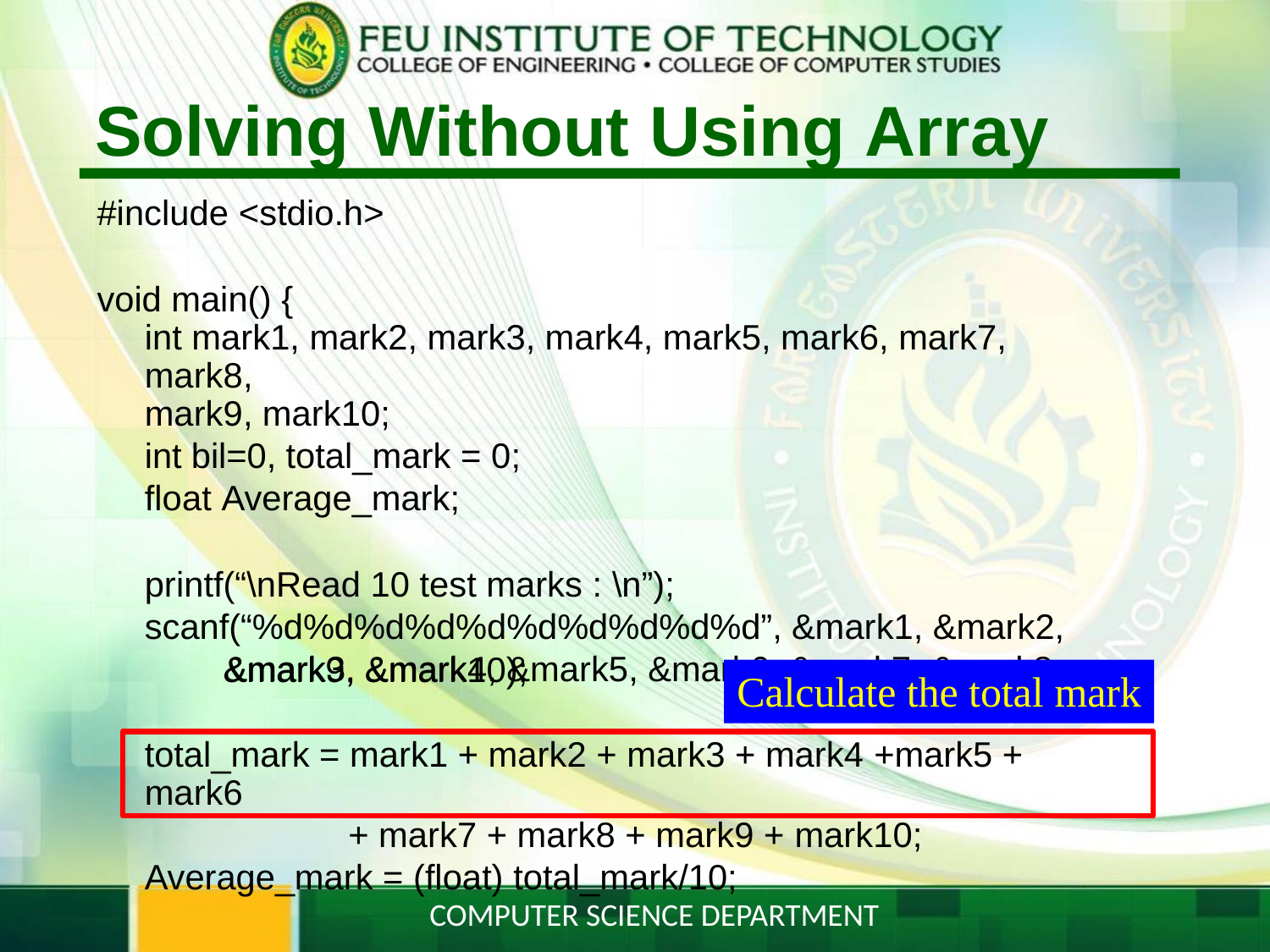

# Solving Without Using Array
#include <stdio.h>

void main() {
int mark1, mark2, mark3, mark4, mark5, mark6, mark7, mark8,
mark9, mark10;
int bil=0, total_mark = 0;
float Average_mark;

printf(“\nRead 10 test marks : \n”);
scanf(“%d%d%d%d%d%d%d%d%d%d”, &mark1, &mark2,
&mark3, &mark4, &mark5, &mark6, &mark7, &mark8,
&mark9, &mark10);

Calculate the total mark

total_mark = mark1 + mark2 + mark3 + mark4 +mark5 + mark6
+ mark7 + mark8 + mark9 + mark10;
Average_mark = (float) total_mark/10;